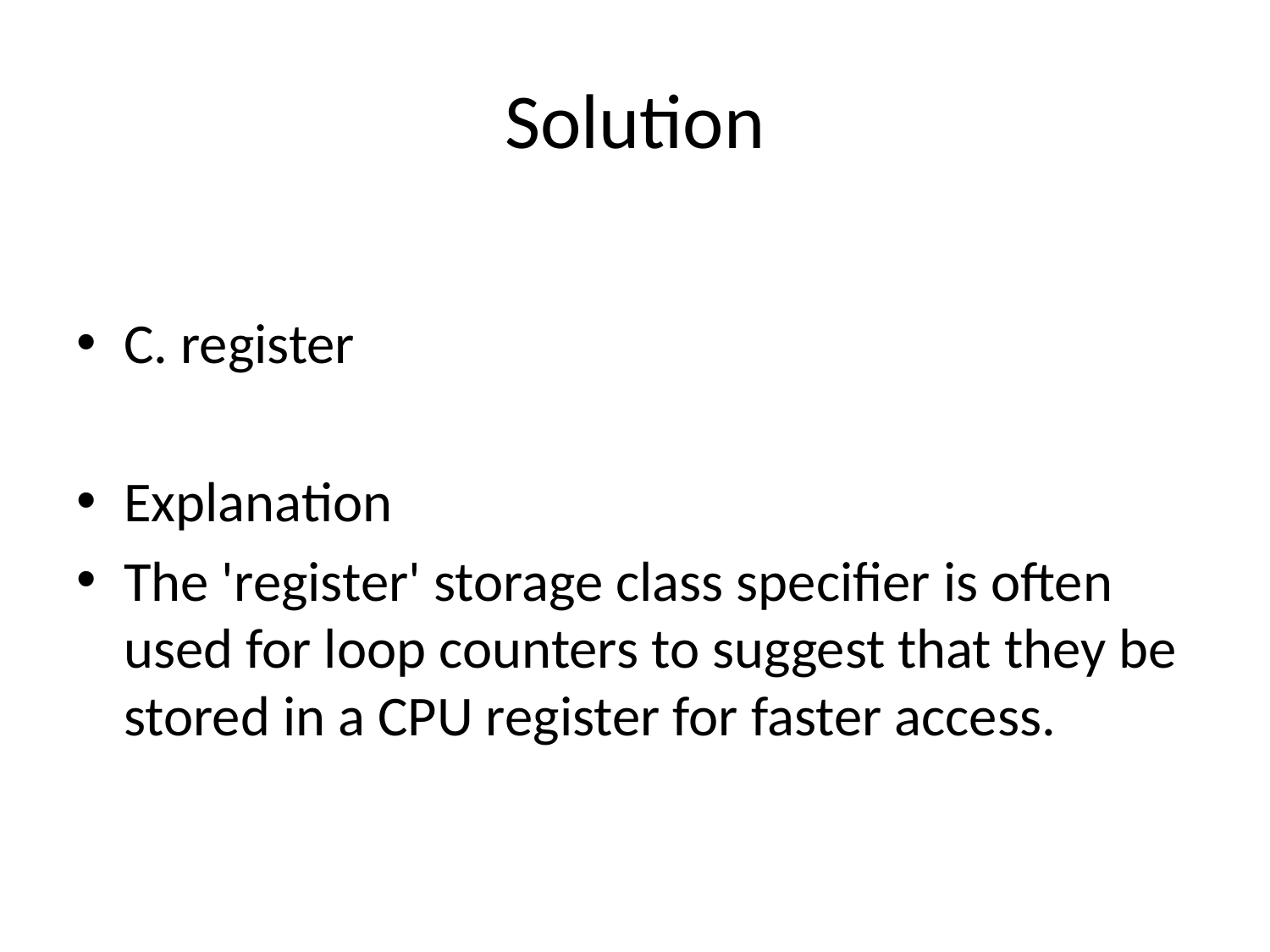

# Solution

C. register

Explanation
The 'register' storage class specifier is often used for loop counters to suggest that they be stored in a CPU register for faster access.